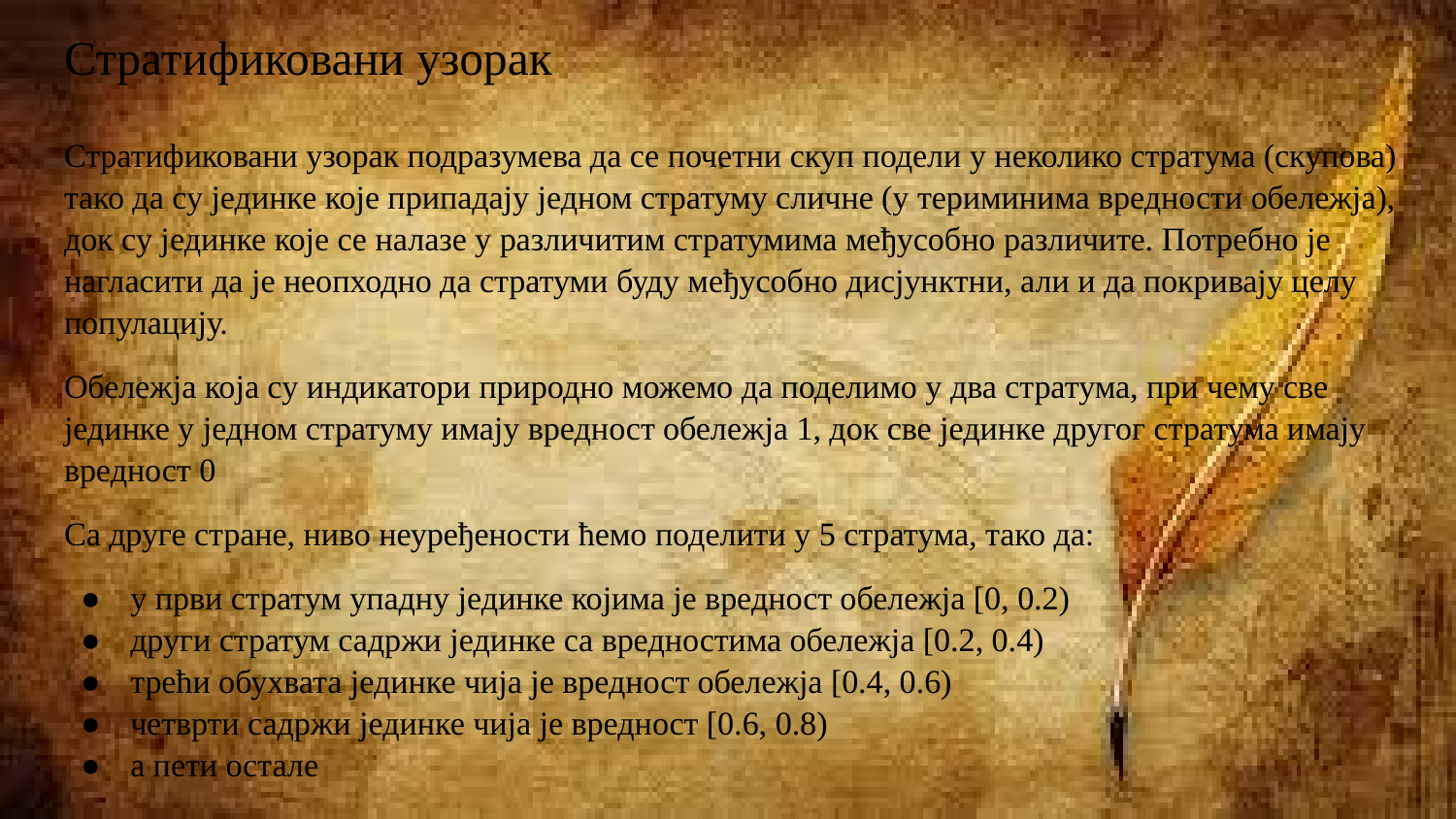

# Стратификовани узорак
Стратификовани узорак подразумева да се почетни скуп подели у неколико стратума (скупова) тако да су јединке које припадају једном стратуму сличне (у териминима вредности обележја), док су јединке које се налазе у различитим стратумима међусобно различите. Потребно је нагласити да је неопходно да стратуми буду међусобно дисјунктни, али и да покривају целу популацију.
Обележја која су индикатори природно можемо да поделимо у два стратума, при чему све јединке у једном стратуму имају вредност обележја 1, док све јединке другог стратума имају вредност 0
Са друге стране, ниво неуређености ћемо поделити у 5 стратума, тако да:
у први стратум упадну јединке којима је вредност обележја [0, 0.2)
други стратум садржи јединке са вредностима обележја [0.2, 0.4)
трећи обухвата јединке чија је вредност обележја [0.4, 0.6)
четврти садржи јединке чија је вредност [0.6, 0.8)
а пети остале